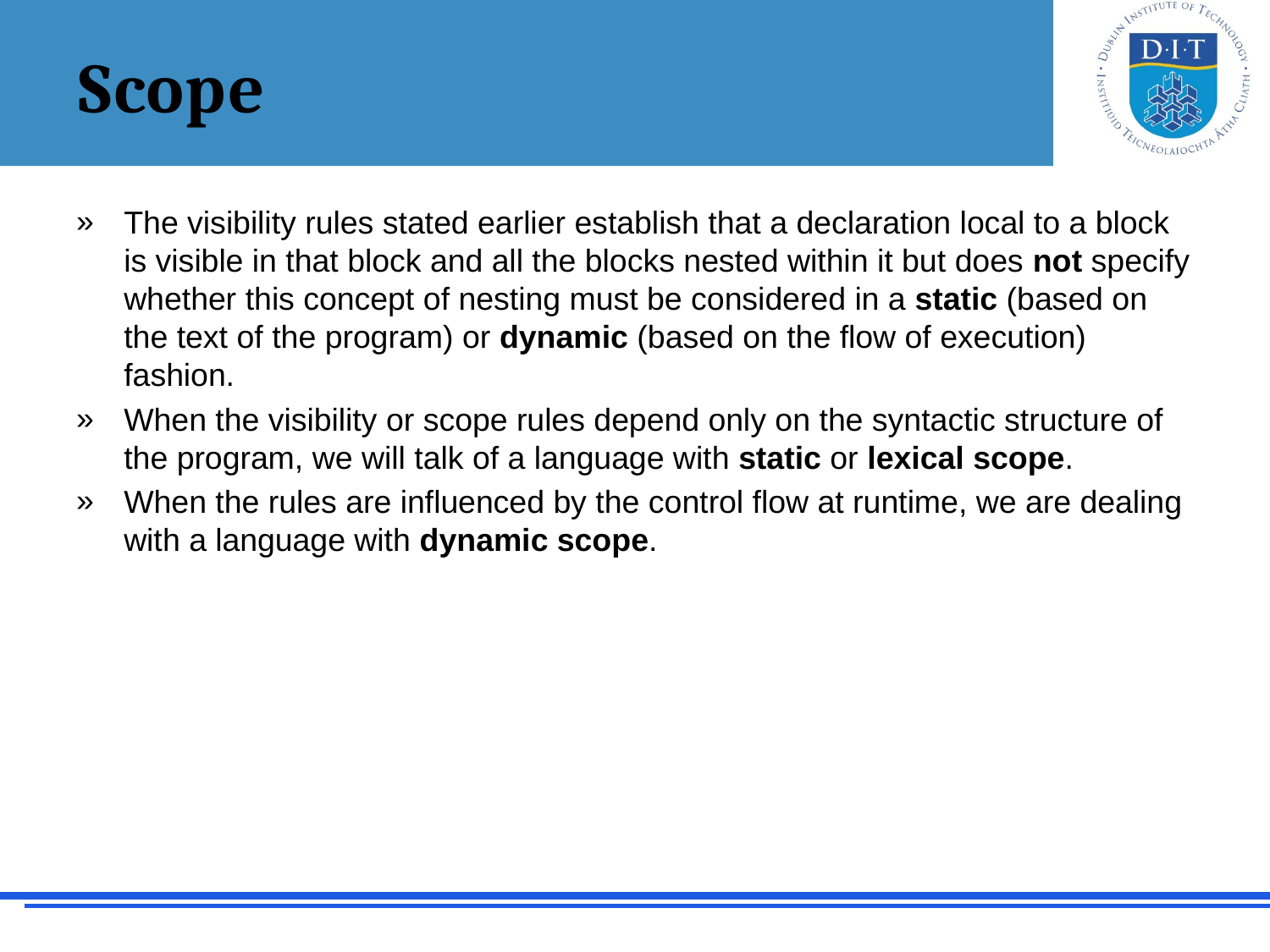

# Scope
The visibility rules stated earlier establish that a declaration local to a block is visible in that block and all the blocks nested within it but does not specify whether this concept of nesting must be considered in a static (based on the text of the program) or dynamic (based on the flow of execution) fashion.
When the visibility or scope rules depend only on the syntactic structure of the program, we will talk of a language with static or lexical scope.
When the rules are influenced by the control flow at runtime, we are dealing with a language with dynamic scope.